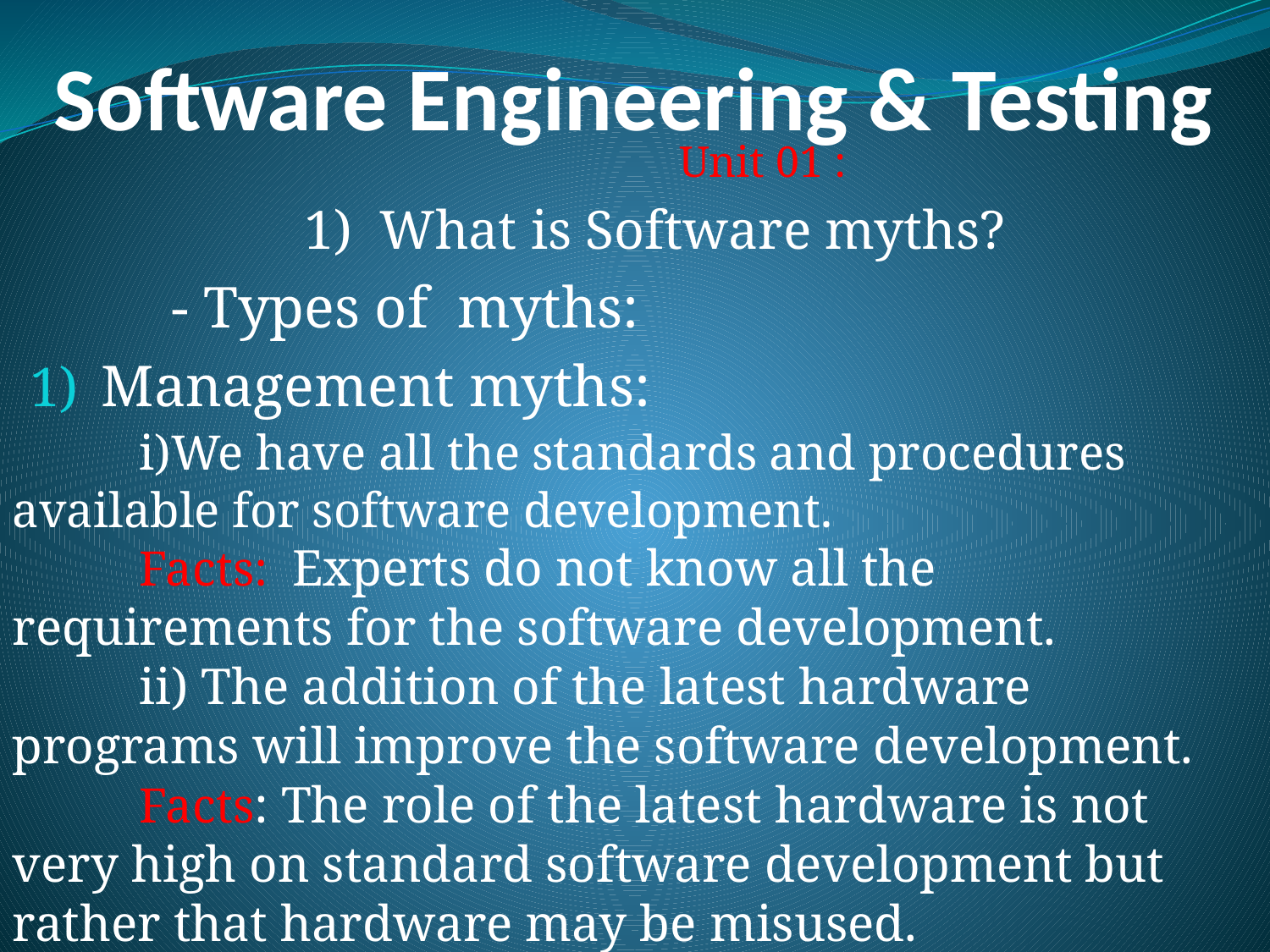

# Software Engineering & Testing
                                                           Unit 01 :
                      1)  What is Software myths?
	 - Types of  myths:
Management myths:

	i)We have all the standards and procedures available for software development.
	Facts:  Experts do not know all the requirements for the software development.
	ii) The addition of the latest hardware programs will improve the software development.
	Facts: The role of the latest hardware is not very high on standard software development but rather that hardware may be misused.